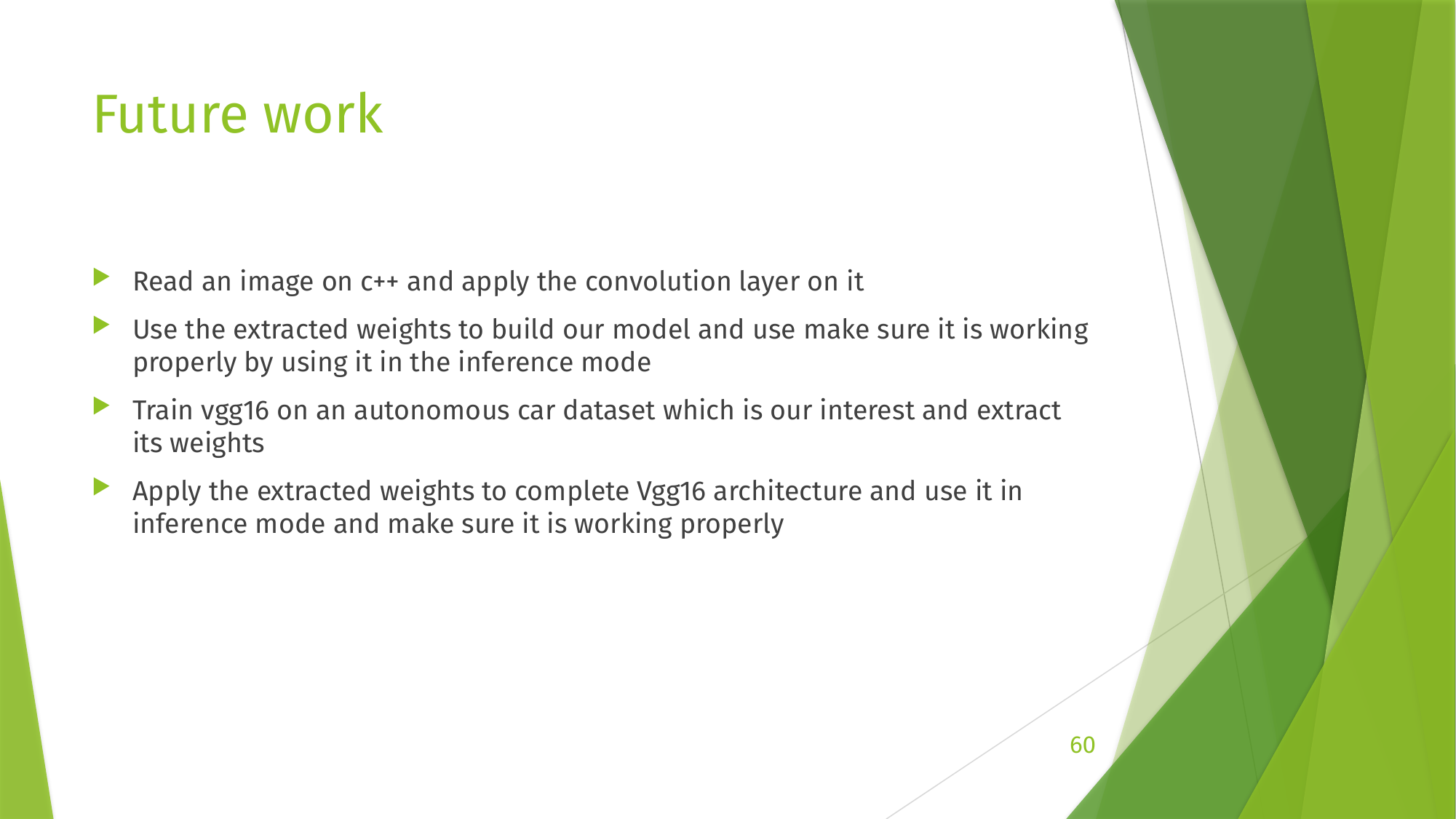

# Future work
Read an image on c++ and apply the convolution layer on it
Use the extracted weights to build our model and use make sure it is working properly by using it in the inference mode
Train vgg16 on an autonomous car dataset which is our interest and extract its weights
Apply the extracted weights to complete Vgg16 architecture and use it in inference mode and make sure it is working properly

60